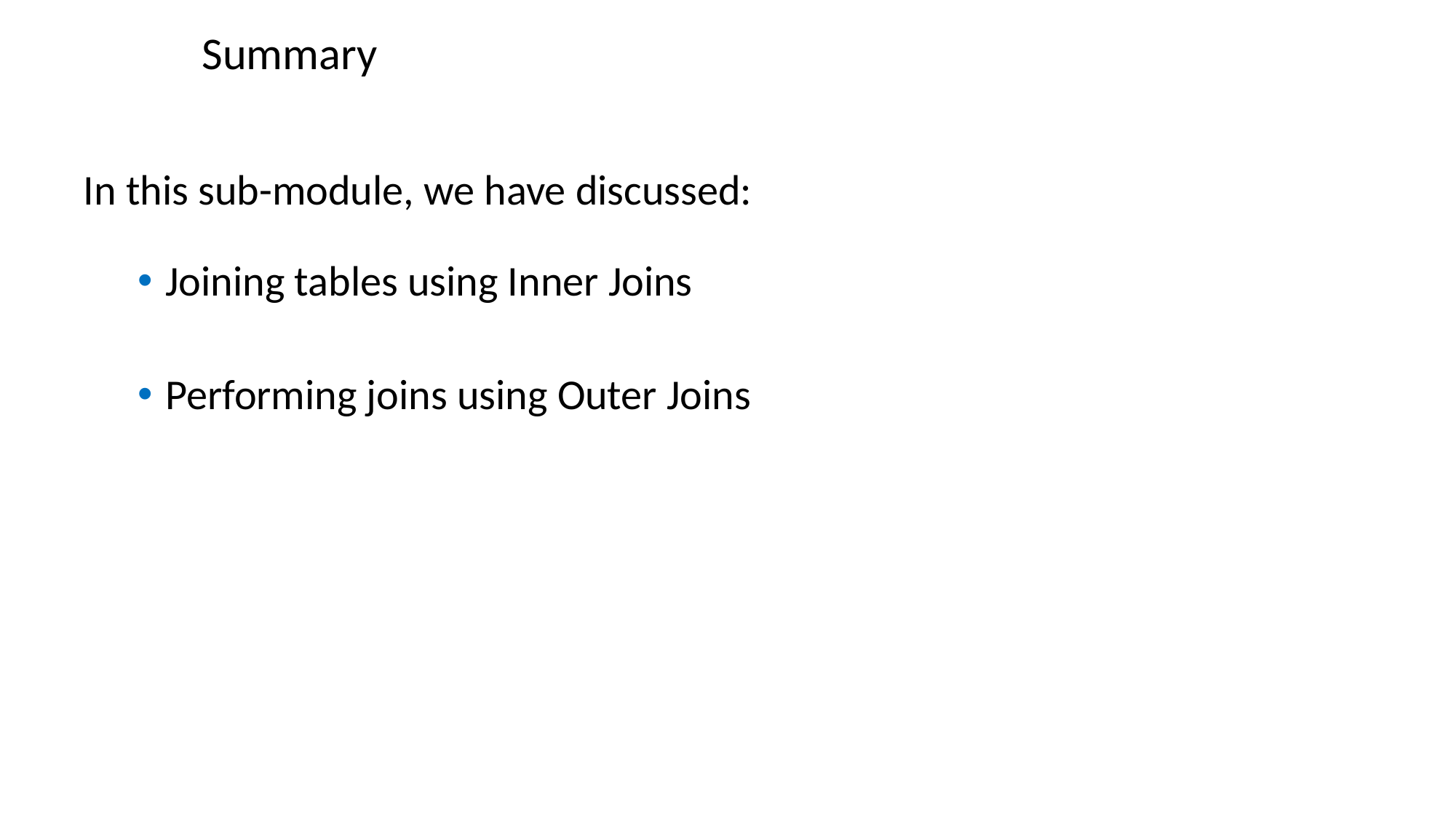

Summary
In this sub-module, we have discussed:

Joining tables using Inner Joins

Performing joins using Outer Joins